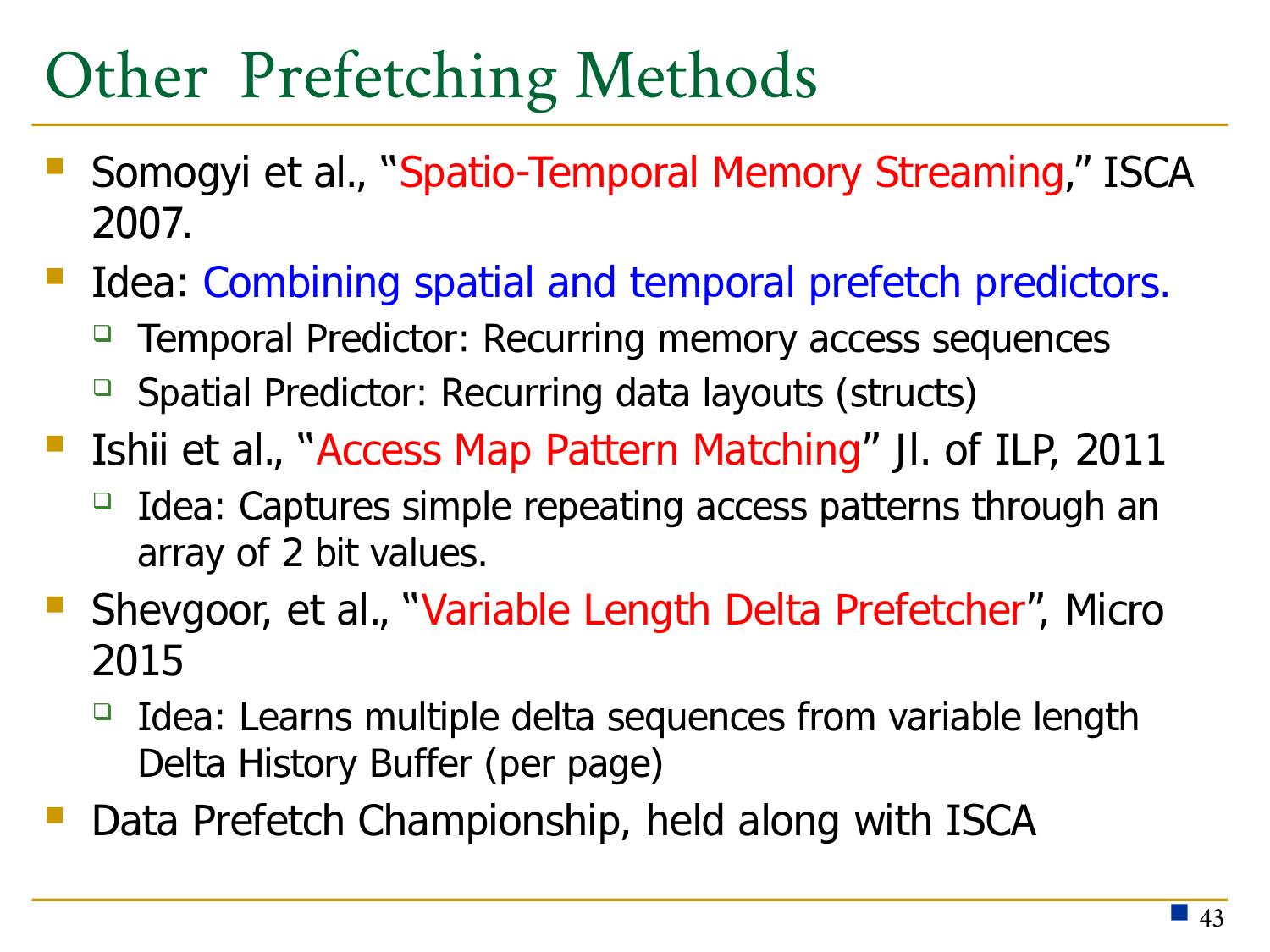

# Other  Prefetching Methods
Somogyi et al., “Spatio-Temporal Memory Streaming,” ISCA 2007.
Idea: Combining spatial and temporal prefetch predictors.
Temporal Predictor: Recurring memory access sequences
Spatial Predictor: Recurring data layouts (structs)
Ishii et al., “Access Map Pattern Matching” Jl. of ILP, 2011
Idea: Captures simple repeating access patterns through an array of 2 bit values.
Shevgoor, et al., “Variable Length Delta Prefetcher”, Micro 2015
Idea: Learns multiple delta sequences from variable length Delta History Buffer (per page)
Data Prefetch Championship, held along with ISCA
43